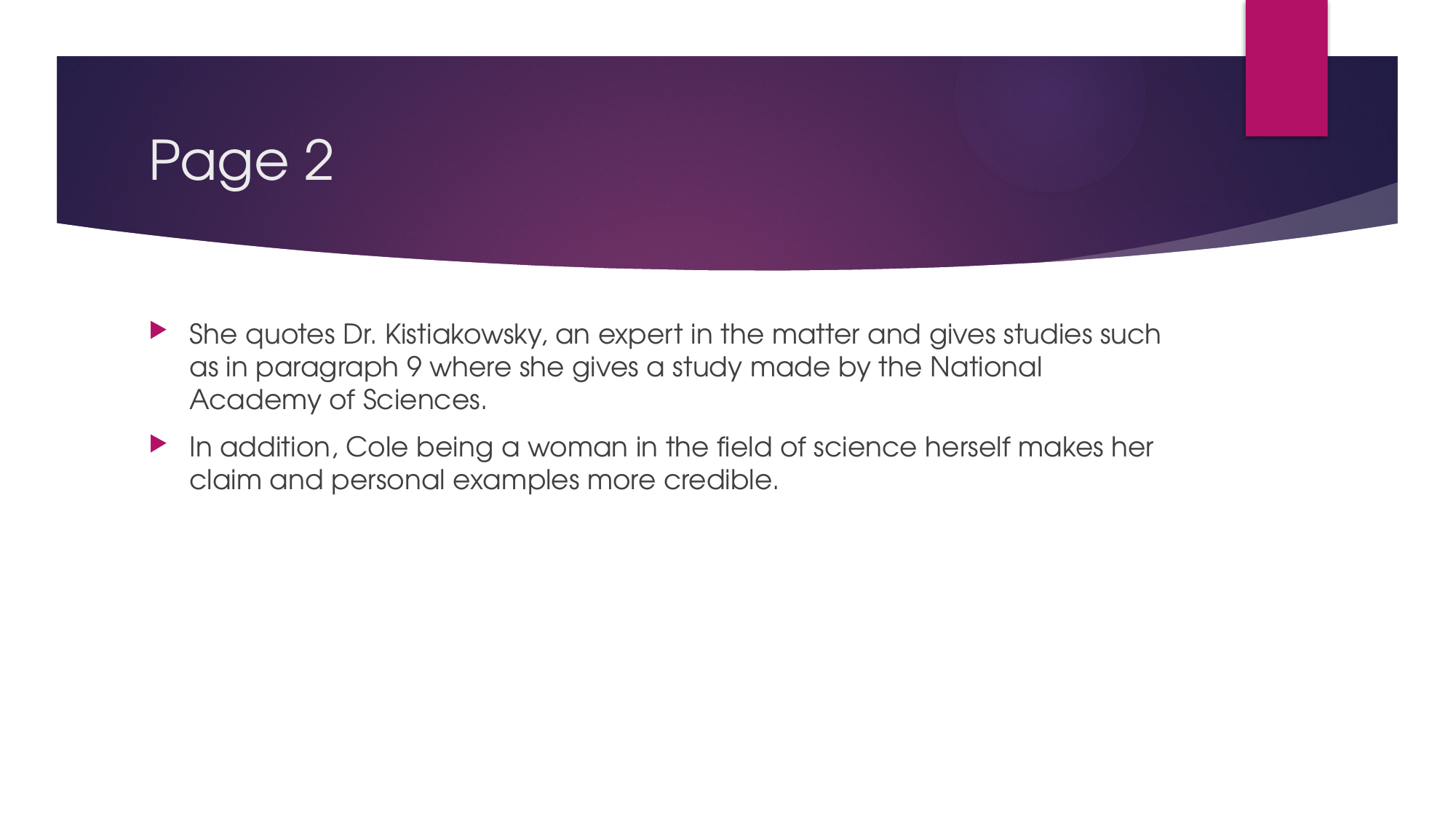

# Page 2
She quotes Dr. Kistiakowsky, an expert in the matter and gives studies such as in paragraph 9 where she gives a study made by the National Academy of Sciences.
In addition, Cole being a woman in the field of science herself makes her claim and personal examples more credible.